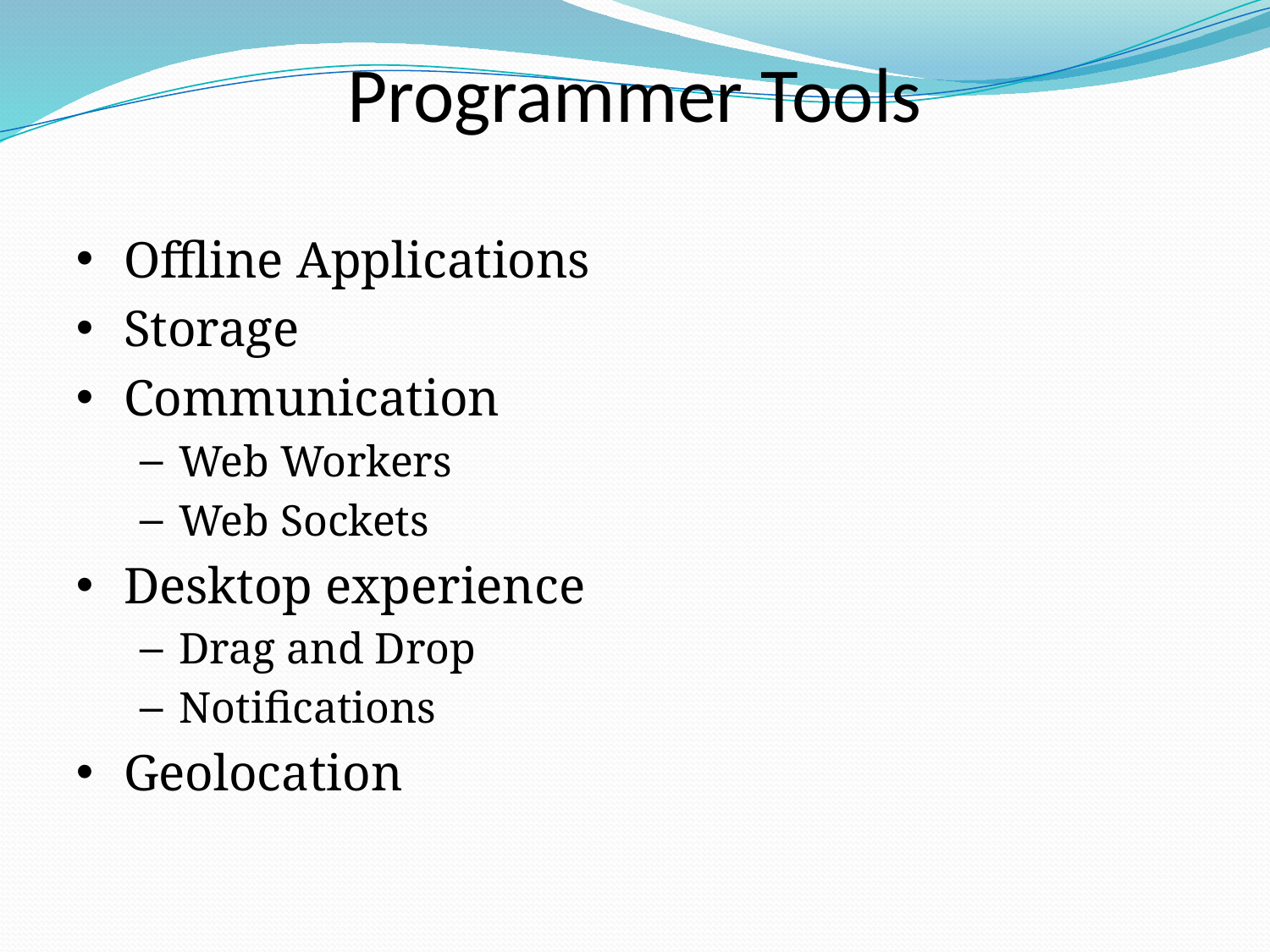

Programmer Tools
Offline Applications
Storage
Communication
Web Workers
Web Sockets
Desktop experience
Drag and Drop
Notifications
Geolocation